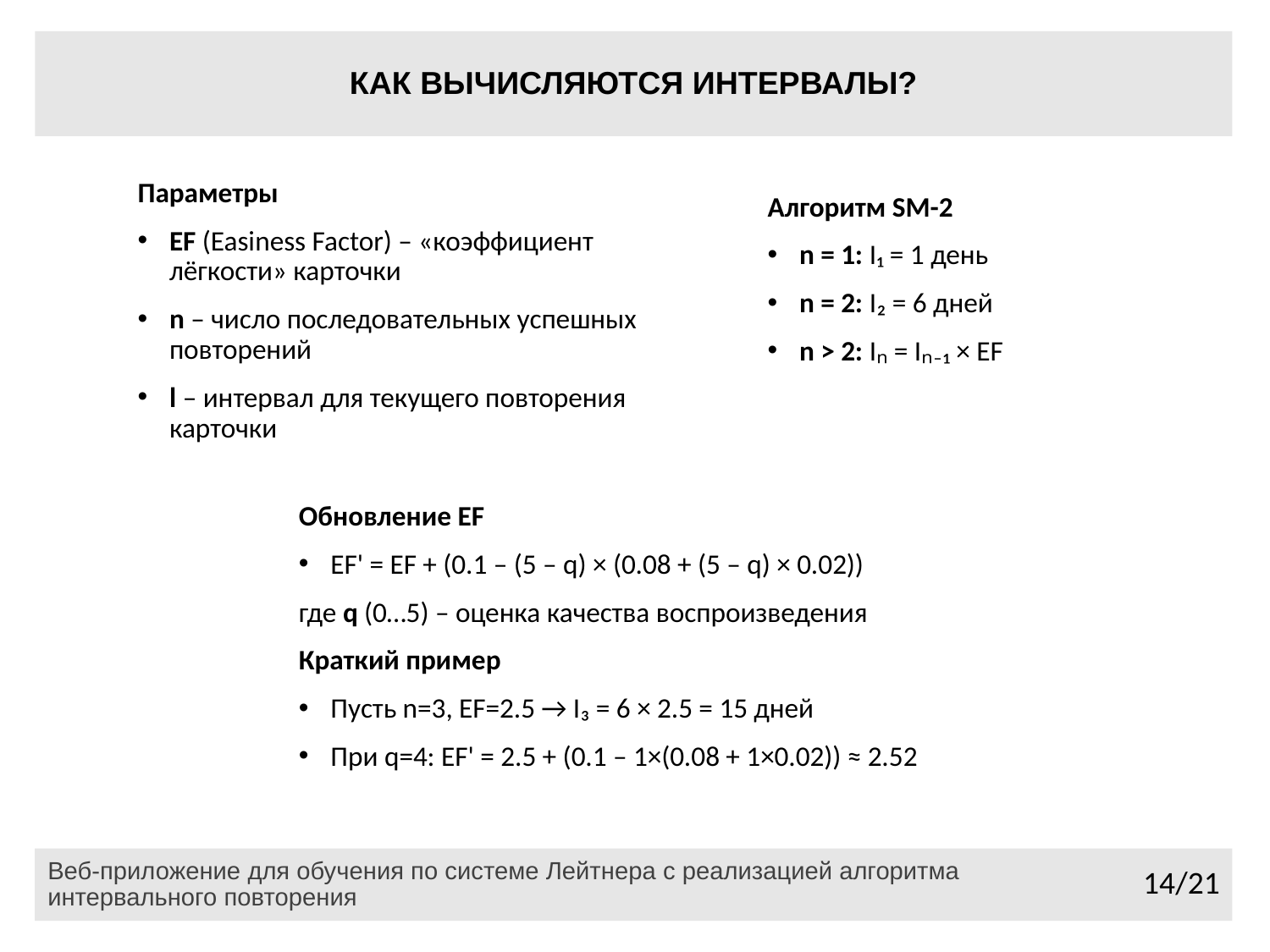

# КАК ВЫЧИСЛЯЮТСЯ ИНТЕРВАЛЫ?
Параметры
EF (Easiness Factor) – «коэффициент лёгкости» карточки
n – число последовательных успешных повторений
l – интервал для текущего повторения карточки
Алгоритм SM-2
n = 1: I₁ = 1 день
n = 2: I₂ = 6 дней
n > 2: Iₙ = Iₙ₋₁ × EF

Обновление EF
EF' = EF + (0.1 – (5 – q) × (0.08 + (5 – q) × 0.02))
где q (0…5) – оценка качества воспроизведения
Краткий пример
Пусть n=3, EF=2.5 → I₃ = 6 × 2.5 = 15 дней
При q=4: EF' = 2.5 + (0.1 – 1×(0.08 + 1×0.02)) ≈ 2.52
Веб-приложение для обучения по системе Лейтнера с реализацией алгоритма
интервального повторения
14/21